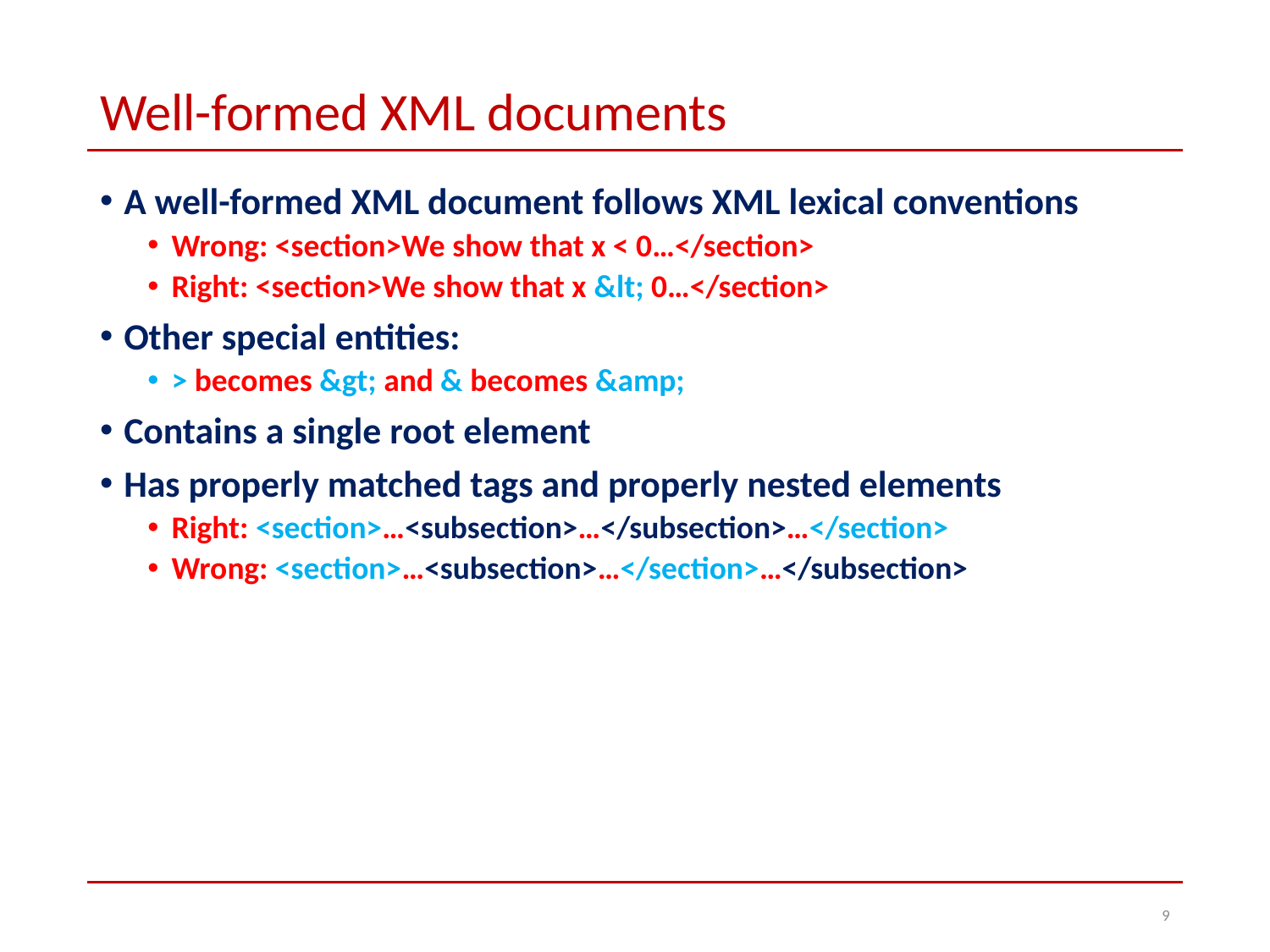

# Well-formed XML documents
A well-formed XML document follows XML lexical conventions
Wrong: <section>We show that x < 0…</section>
Right: <section>We show that x &lt; 0…</section>
Other special entities:
> becomes &gt; and & becomes &amp;
Contains a single root element
Has properly matched tags and properly nested elements
Right: <section>…<subsection>…</subsection>…</section>
Wrong: <section>…<subsection>…</section>…</subsection>
9